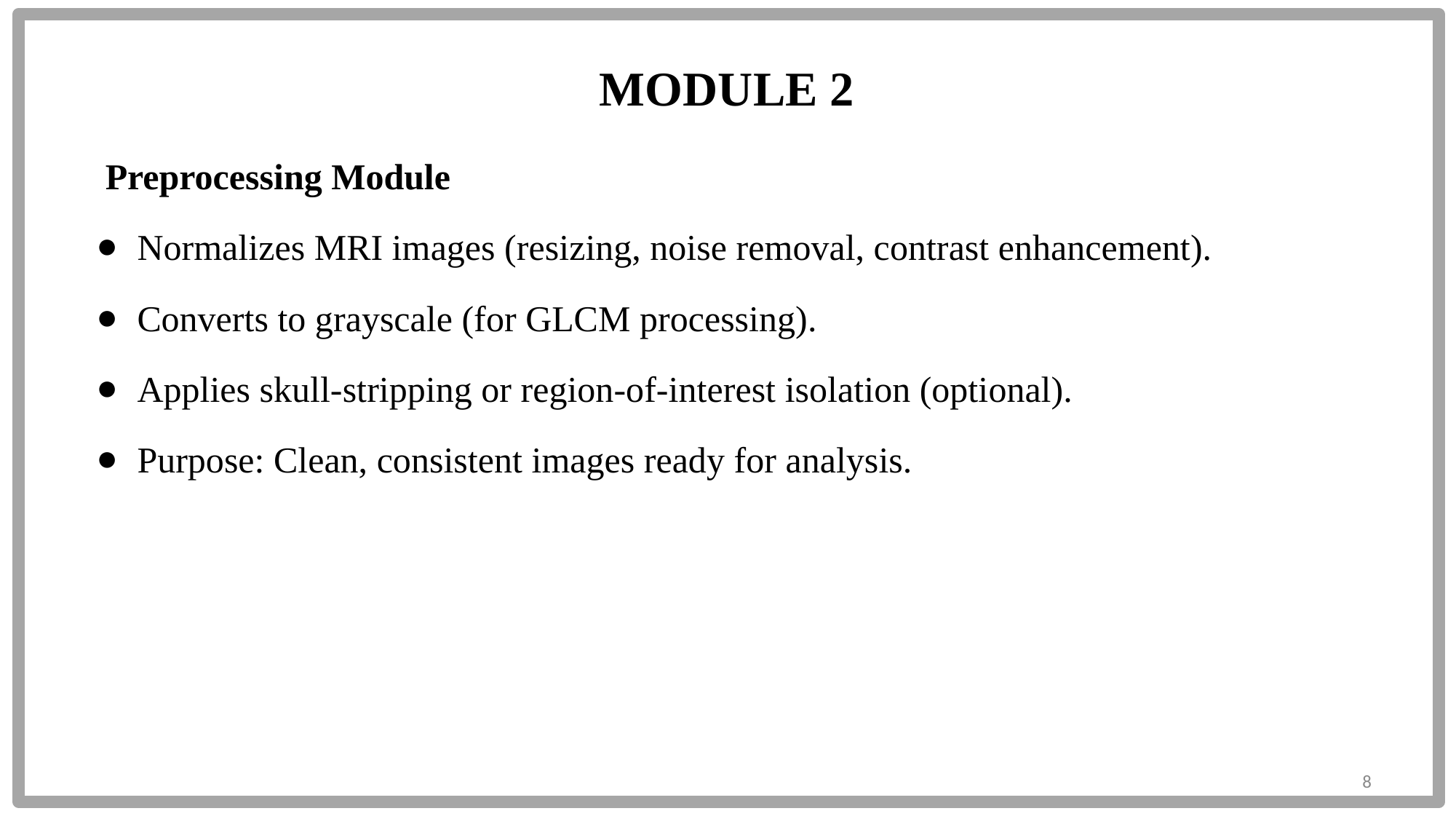

MODULE 2
 Preprocessing Module
Normalizes MRI images (resizing, noise removal, contrast enhancement).
Converts to grayscale (for GLCM processing).
Applies skull-stripping or region-of-interest isolation (optional).
Purpose: Clean, consistent images ready for analysis.
8